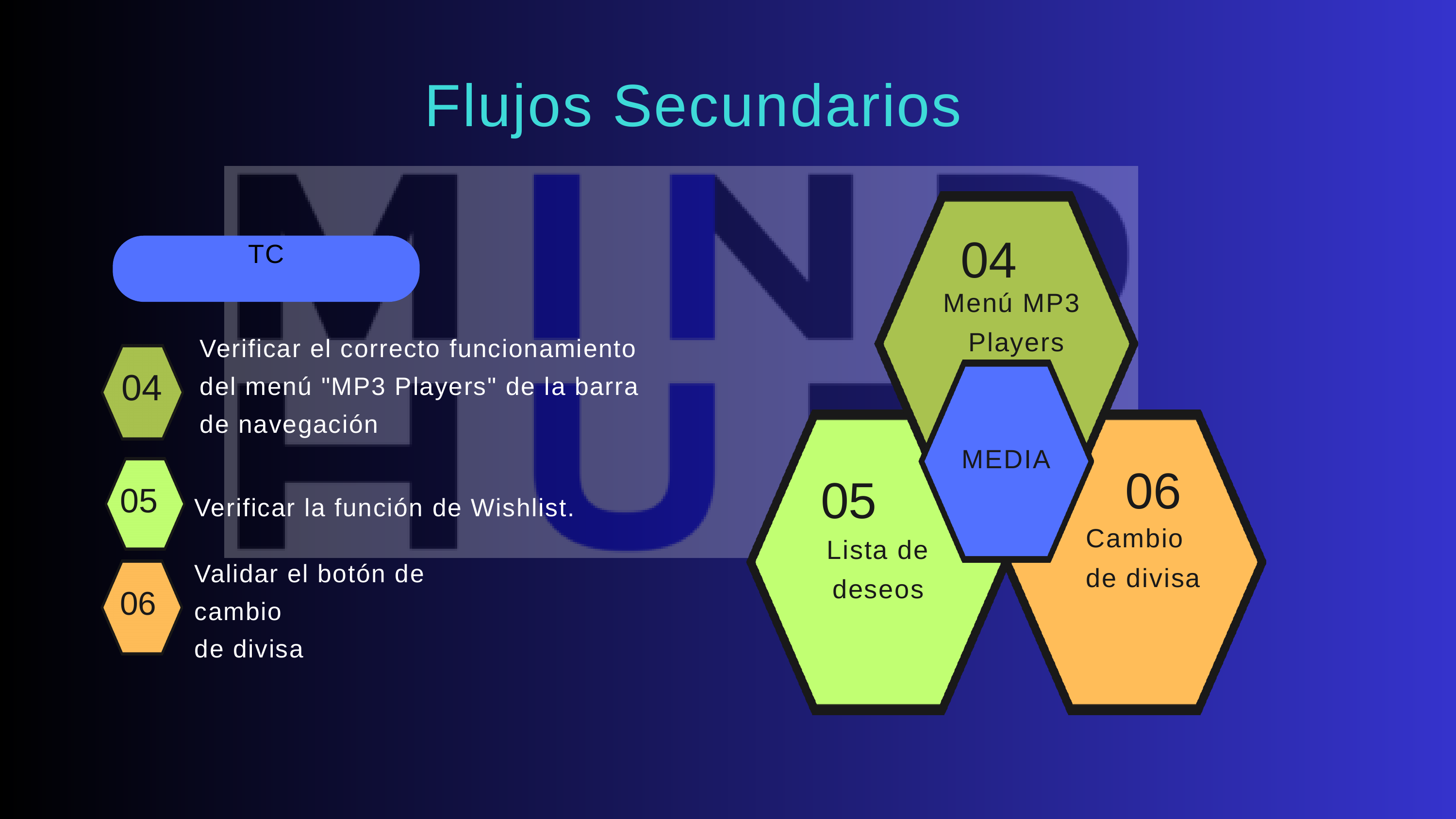

Flujos Secundarios

04

TC
Menú MP3  Players
Verificar el correcto funcionamiento del menú "MP3 Players" de la barra de navegación

04

MEDIA
06

05
05
Verificar la función de Wishlist.
Cambio de divisa
Lista de deseos
Validar el botón de cambio
de divisa

06